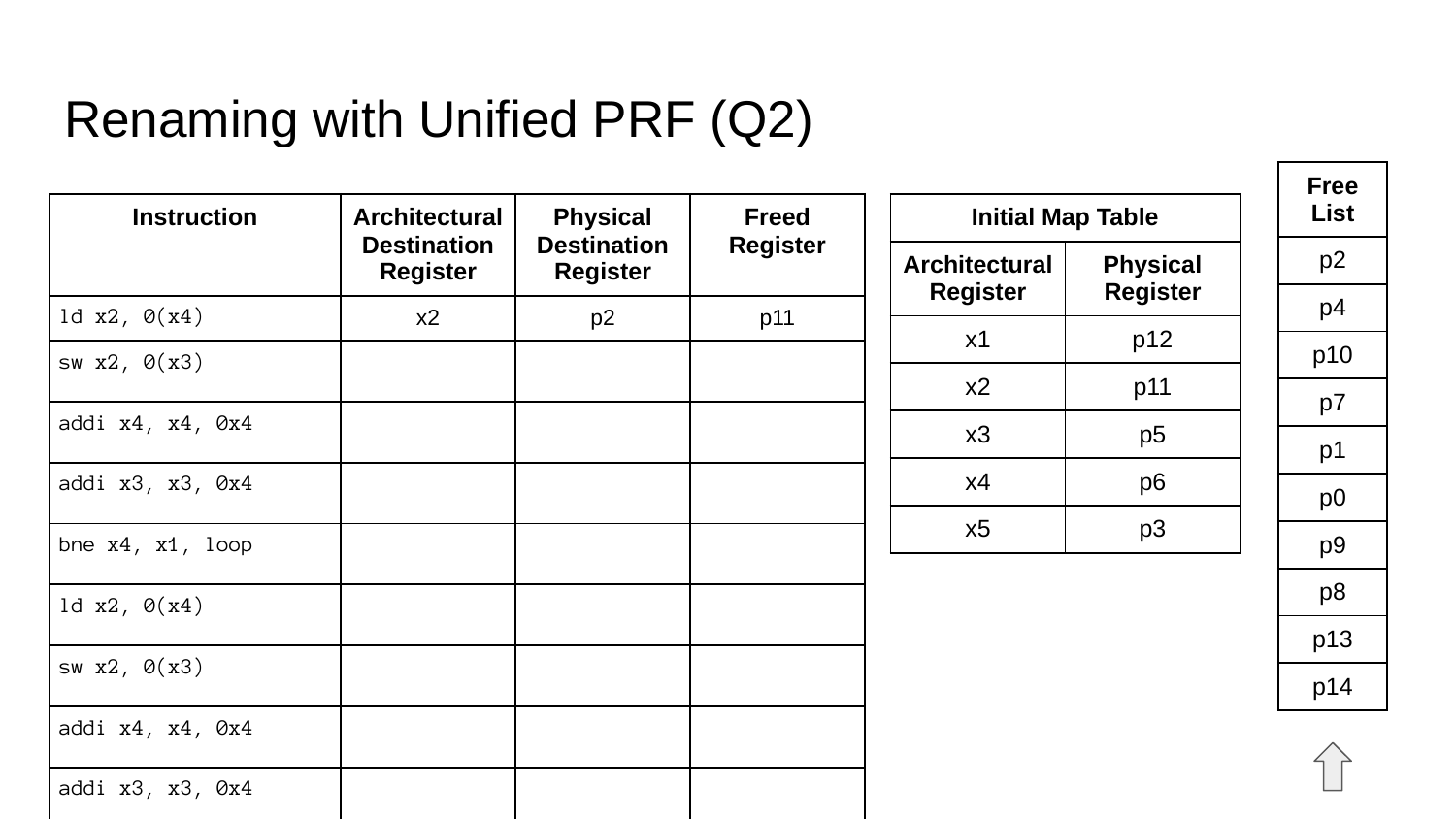

# Renaming with Unified PRF (Q2)
| Free List |
| --- |
| p2 |
| p4 |
| p10 |
| p7 |
| p1 |
| p0 |
| p9 |
| p8 |
| p13 |
| p14 |
| Instruction | Architectural Destination Register | Physical Destination Register | Freed Register |
| --- | --- | --- | --- |
| ld x2, 0(x4) | x2 | p2 | p11 |
| sw x2, 0(x3) |  |  |  |
| addi x4, x4, 0x4 |  |  |  |
| addi x3, x3, 0x4 |  |  |  |
| bne x4, x1, loop |  |  |  |
| ld x2, 0(x4) |  |  |  |
| sw x2, 0(x3) |  |  |  |
| addi x4, x4, 0x4 |  |  |  |
| addi x3, x3, 0x4 |  |  |  |
| bne x4, x1, loop |  |  |  |
| Initial Map Table |  |
| --- | --- |
| Architectural Register | Physical Register |
| x1 | p12 |
| x2 | p11 |
| x3 | p5 |
| x4 | p6 |
| x5 | p3 |